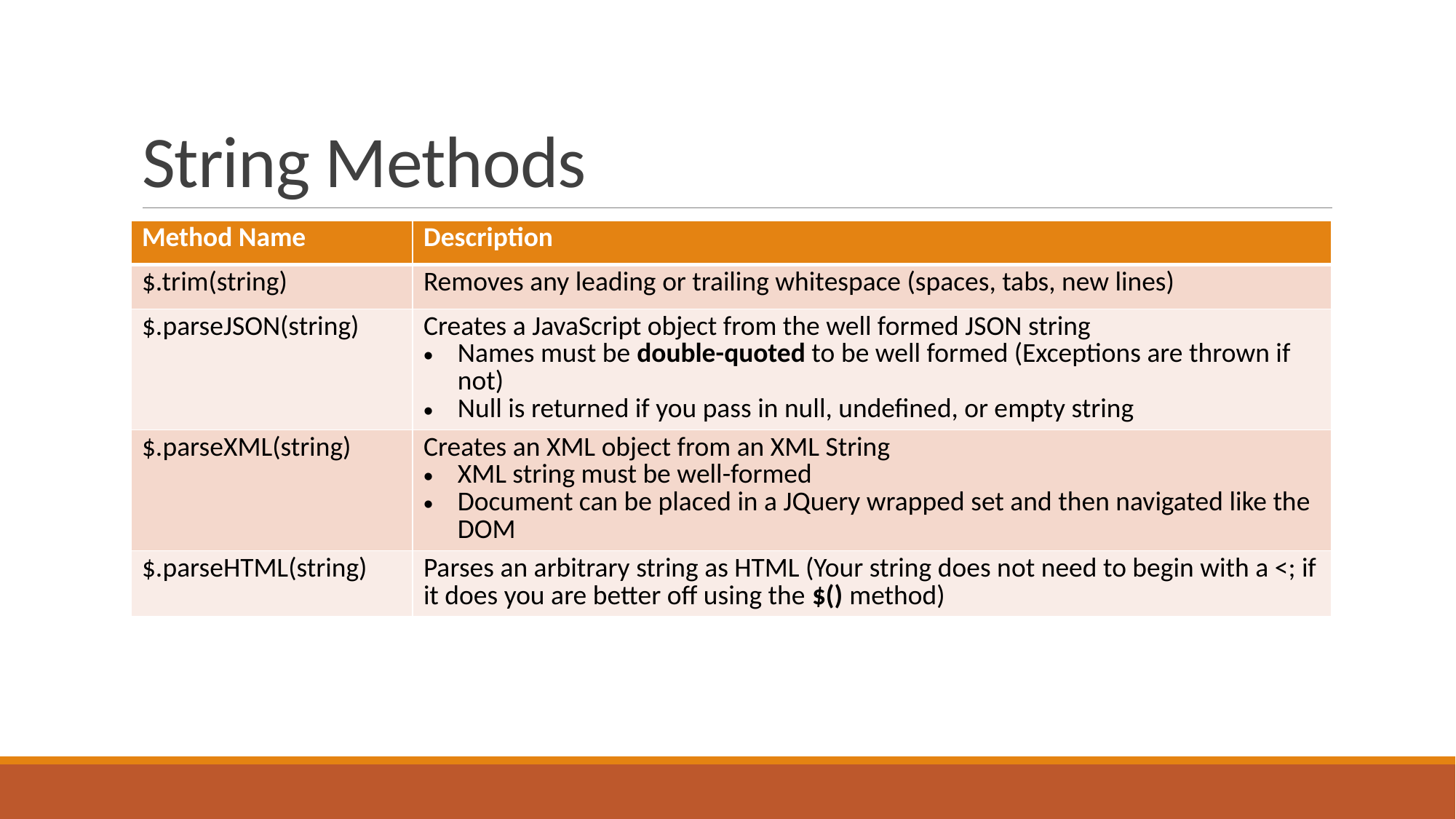

# String Methods
| Method Name | Description |
| --- | --- |
| $.trim(string) | Removes any leading or trailing whitespace (spaces, tabs, new lines) |
| $.parseJSON(string) | Creates a JavaScript object from the well formed JSON string Names must be double-quoted to be well formed (Exceptions are thrown if not) Null is returned if you pass in null, undefined, or empty string |
| $.parseXML(string) | Creates an XML object from an XML String XML string must be well-formed Document can be placed in a JQuery wrapped set and then navigated like the DOM |
| $.parseHTML(string) | Parses an arbitrary string as HTML (Your string does not need to begin with a <; if it does you are better off using the $() method) |